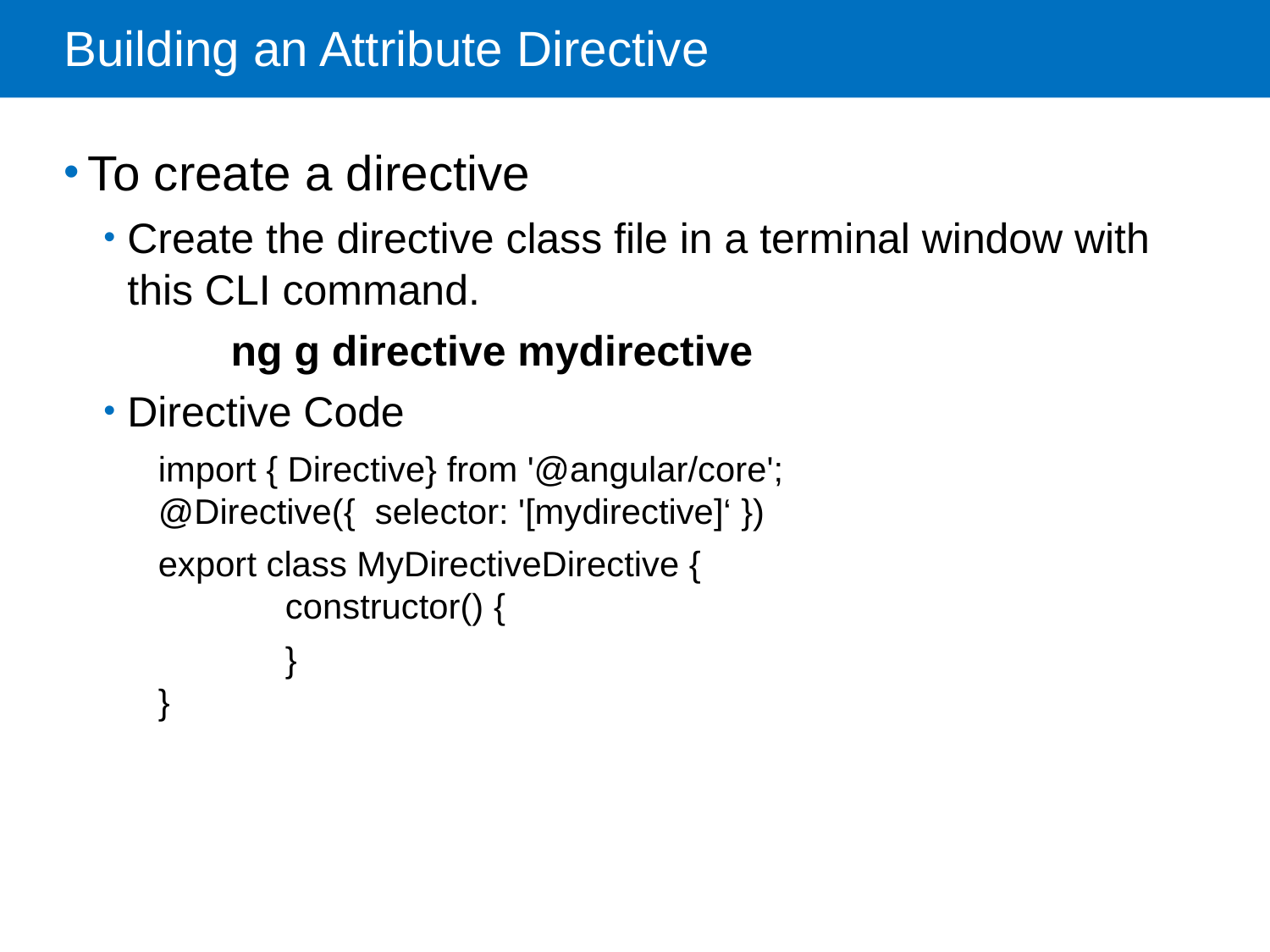

# Building an Attribute Directive
To create a directive
Create the directive class file in a terminal window with this CLI command.
	ng g directive mydirective
Directive Code
import { Directive} from '@angular/core';
@Directive({  selector: '[mydirective]‘ })
export class MyDirectiveDirective {
	constructor() {
	}
}